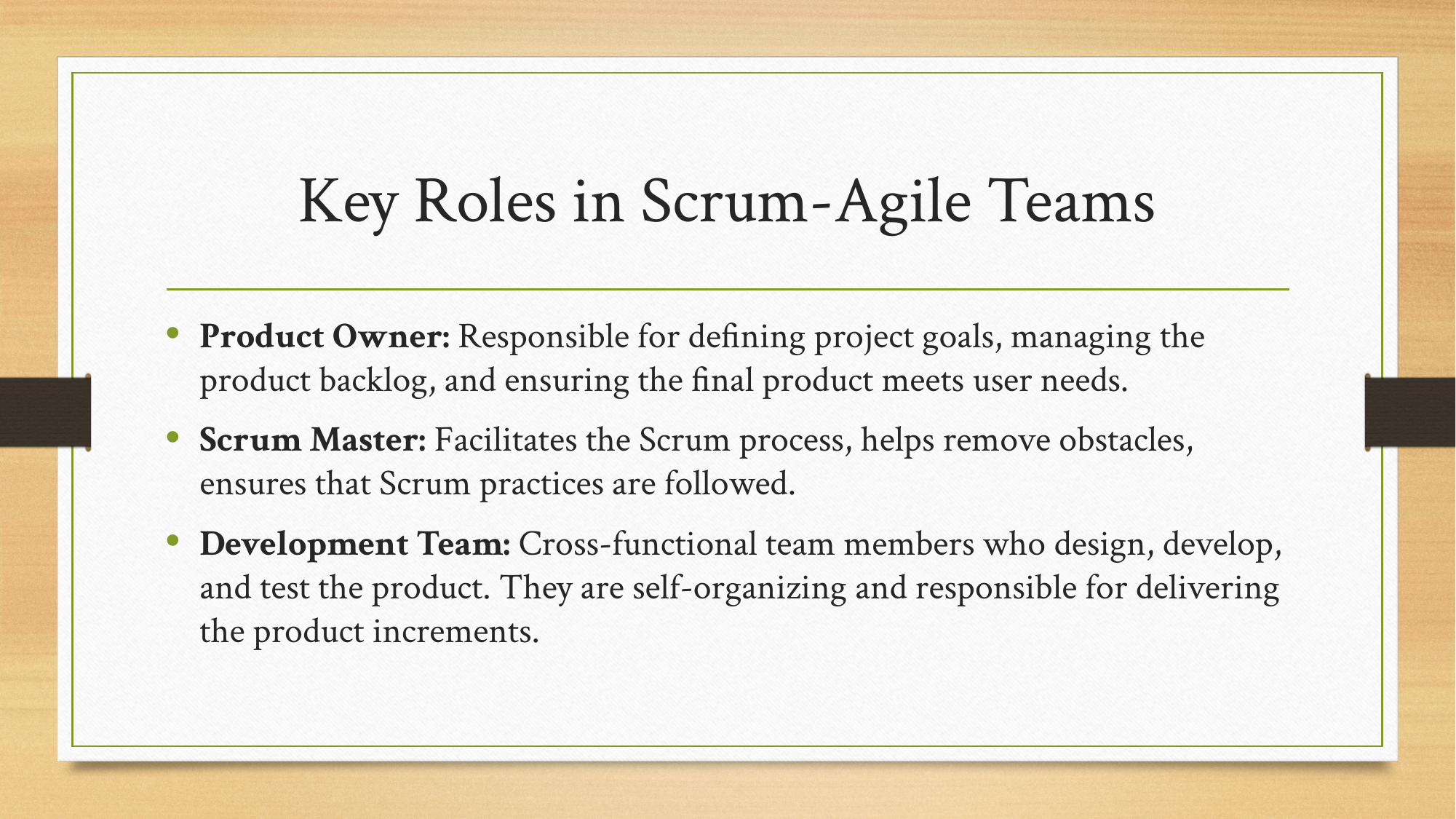

# Key Roles in Scrum-Agile Teams
Product Owner: Responsible for defining project goals, managing the product backlog, and ensuring the final product meets user needs.
Scrum Master: Facilitates the Scrum process, helps remove obstacles, ensures that Scrum practices are followed.
Development Team: Cross-functional team members who design, develop, and test the product. They are self-organizing and responsible for delivering the product increments.